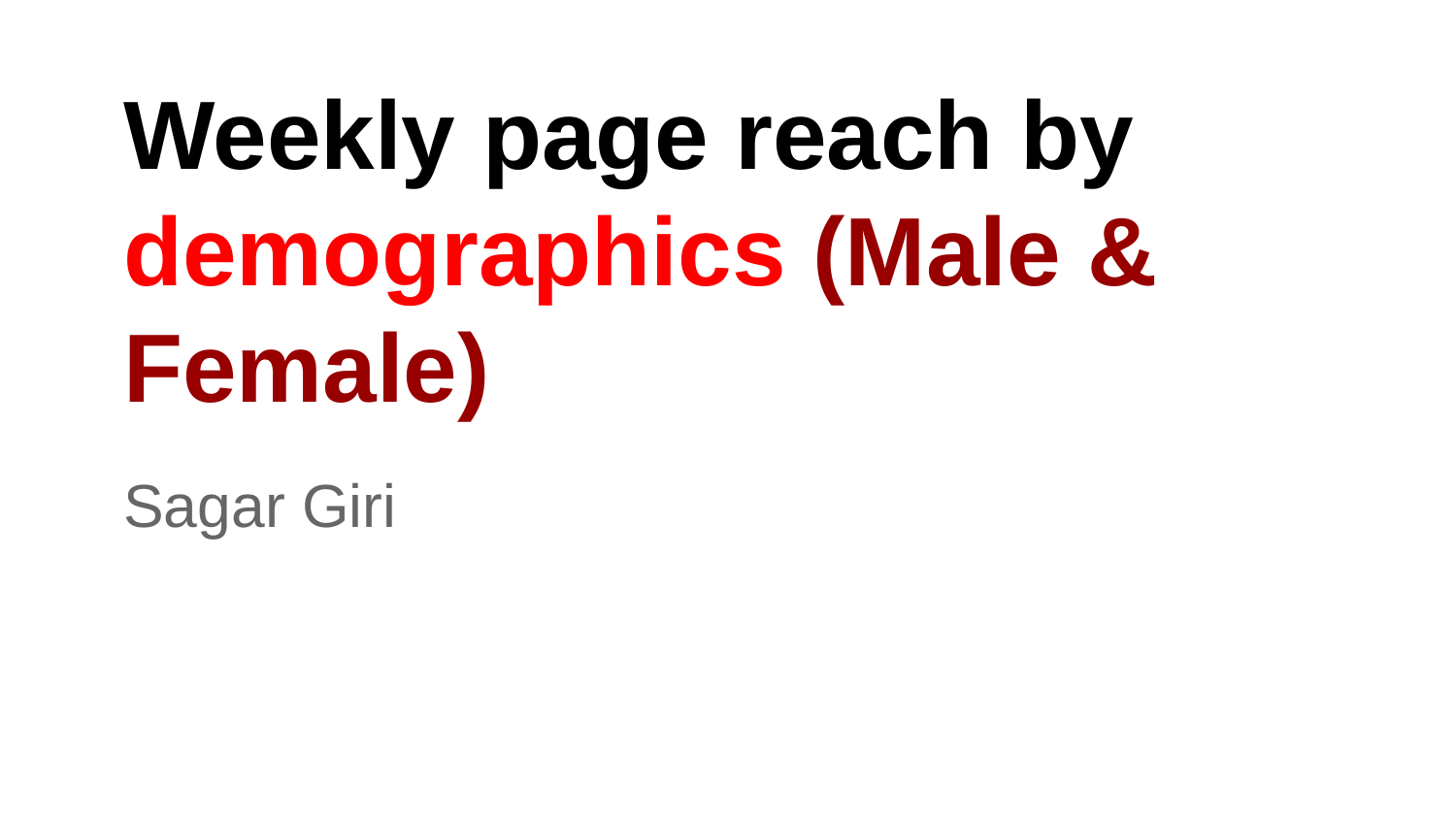

Weekly page reach by demographics (Male & Female)
Sagar Giri